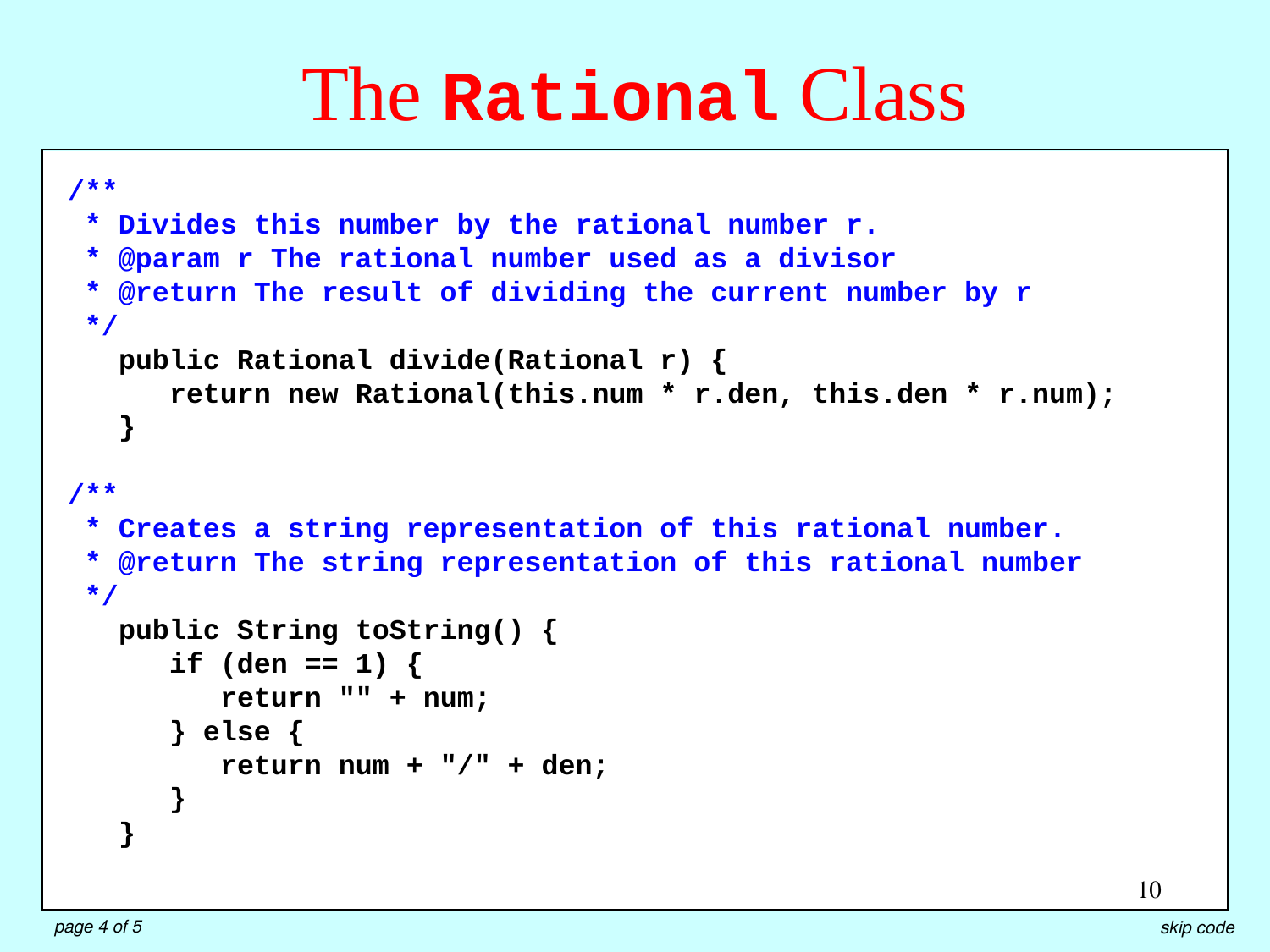

# The Rational Class

/**
 * Divides this number by the rational number r.
 * @param r The rational number used as a divisor
 * @return The result of dividing the current number by r
 */
   public Rational divide(Rational r) {
      return new Rational(this.num * r.den, this.den * r.num);
   }

/**
 * Creates a string representation of this rational number.
 * @return The string representation of this rational number
 */
   public String toString() {
      if (den == 1) {
         return "" + num;
      } else {
         return num + "/" + den;
      }
   }
/**
 * Subtracts the rational number r from this one.
 * @param r The rational number to be subtracted
 * @return The result of subtracting r from the current number
 */
   public Rational subtract(Rational r) {
      return new Rational(this.num * r.den - r.num * this.den,
                          this.den * r.den);
   }

/**
 * Multiplies this number by the rational number r.
 * @param r The rational number used as a multiplier
 * @return The result of multiplying the current number by r
 */
   public Rational multiply(Rational r) {
      return new Rational(this.num * r.num, this.den * r.den);
   }

10
page 4 of 5
skip code